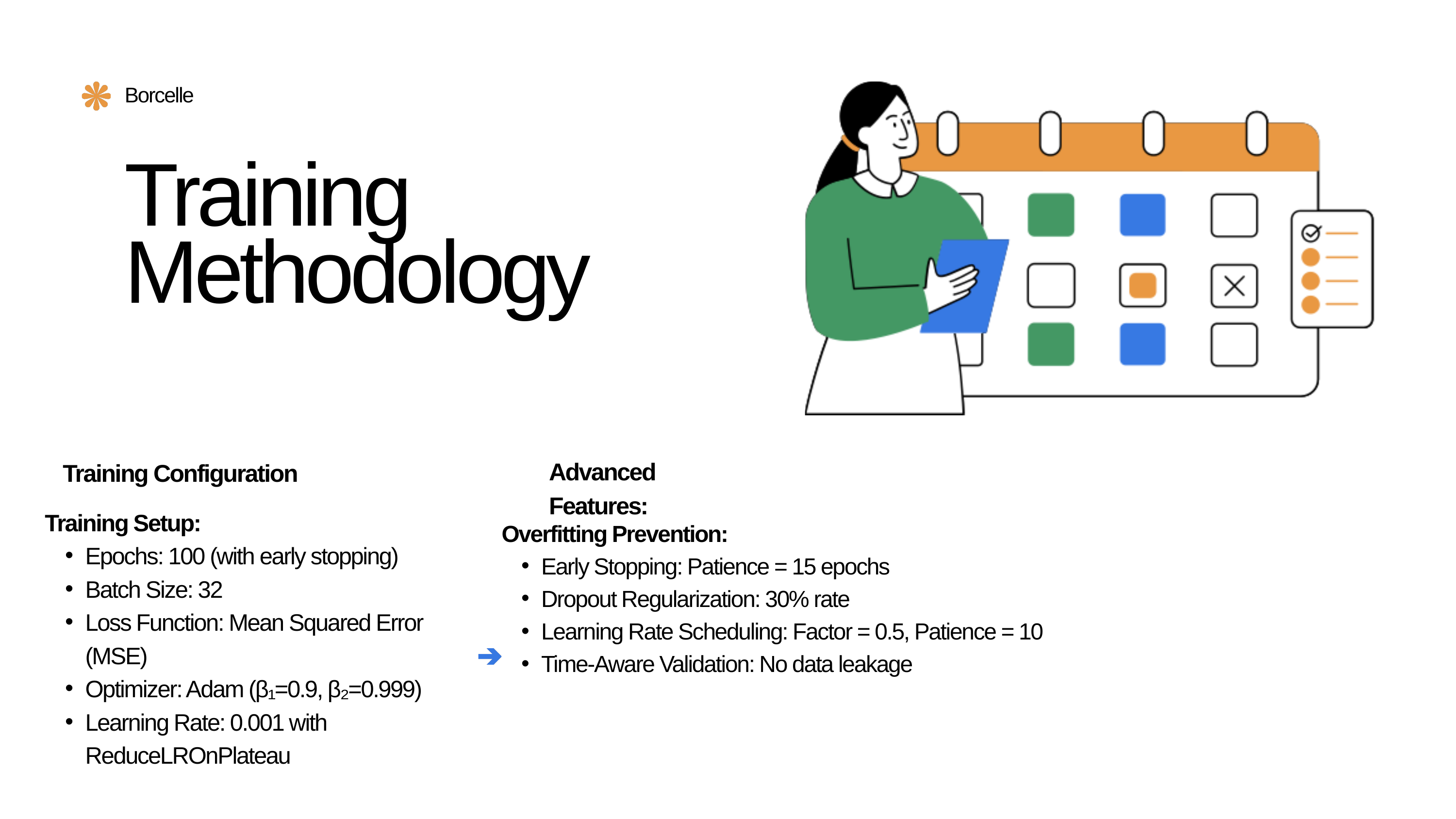

Borcelle
Training Methodology
Advanced Features:
Training Configuration
Training Setup:
Epochs: 100 (with early stopping)
Batch Size: 32
Loss Function: Mean Squared Error (MSE)
Optimizer: Adam (β₁=0.9, β₂=0.999)
Learning Rate: 0.001 with ReduceLROnPlateau

Overfitting Prevention:
Early Stopping: Patience = 15 epochs
Dropout Regularization: 30% rate
Learning Rate Scheduling: Factor = 0.5, Patience = 10
Time-Aware Validation: No data leakage